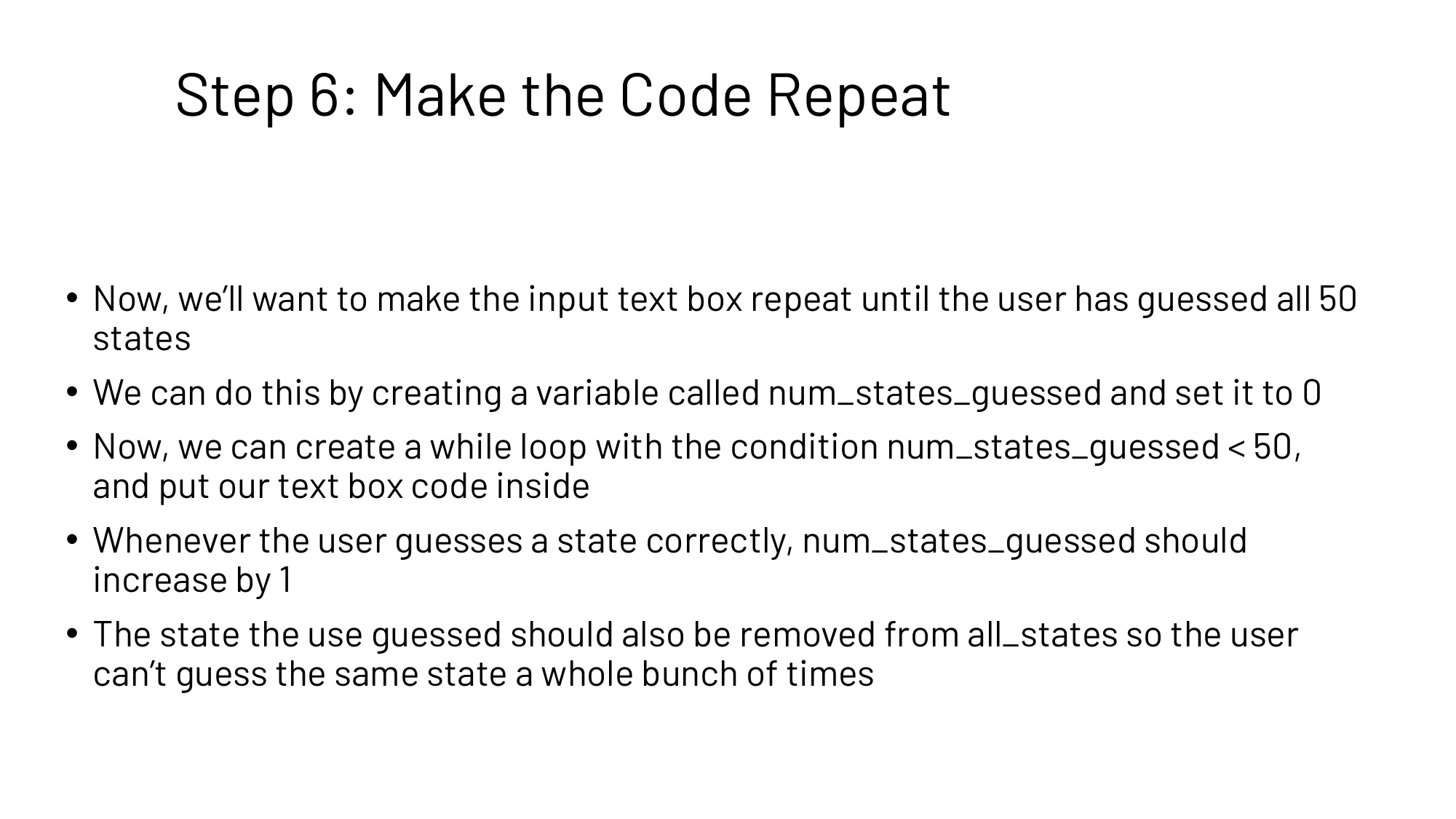

# Step 6: Make the Code Repeat
Now, we’ll want to make the input text box repeat until the user has guessed all 50 states
We can do this by creating a variable called num_states_guessed and set it to 0
Now, we can create a while loop with the condition num_states_guessed < 50, and put our text box code inside
Whenever the user guesses a state correctly, num_states_guessed should increase by 1
The state the use guessed should also be removed from all_states so the user can’t guess the same state a whole bunch of times